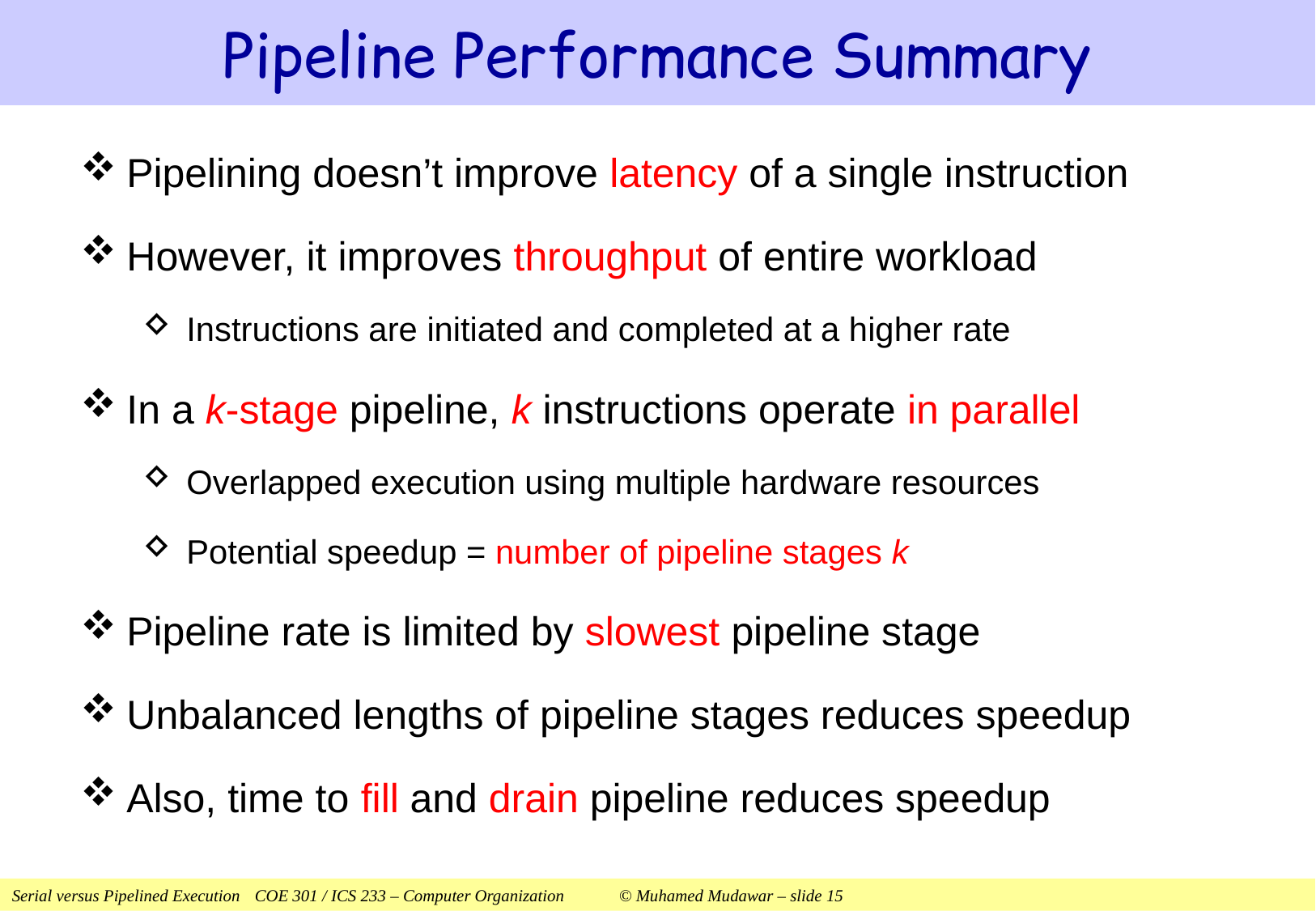

# Pipeline Performance Summary
Pipelining doesn’t improve latency of a single instruction
However, it improves throughput of entire workload
Instructions are initiated and completed at a higher rate
In a k-stage pipeline, k instructions operate in parallel
Overlapped execution using multiple hardware resources
Potential speedup = number of pipeline stages k
Pipeline rate is limited by slowest pipeline stage
Unbalanced lengths of pipeline stages reduces speedup
Also, time to fill and drain pipeline reduces speedup